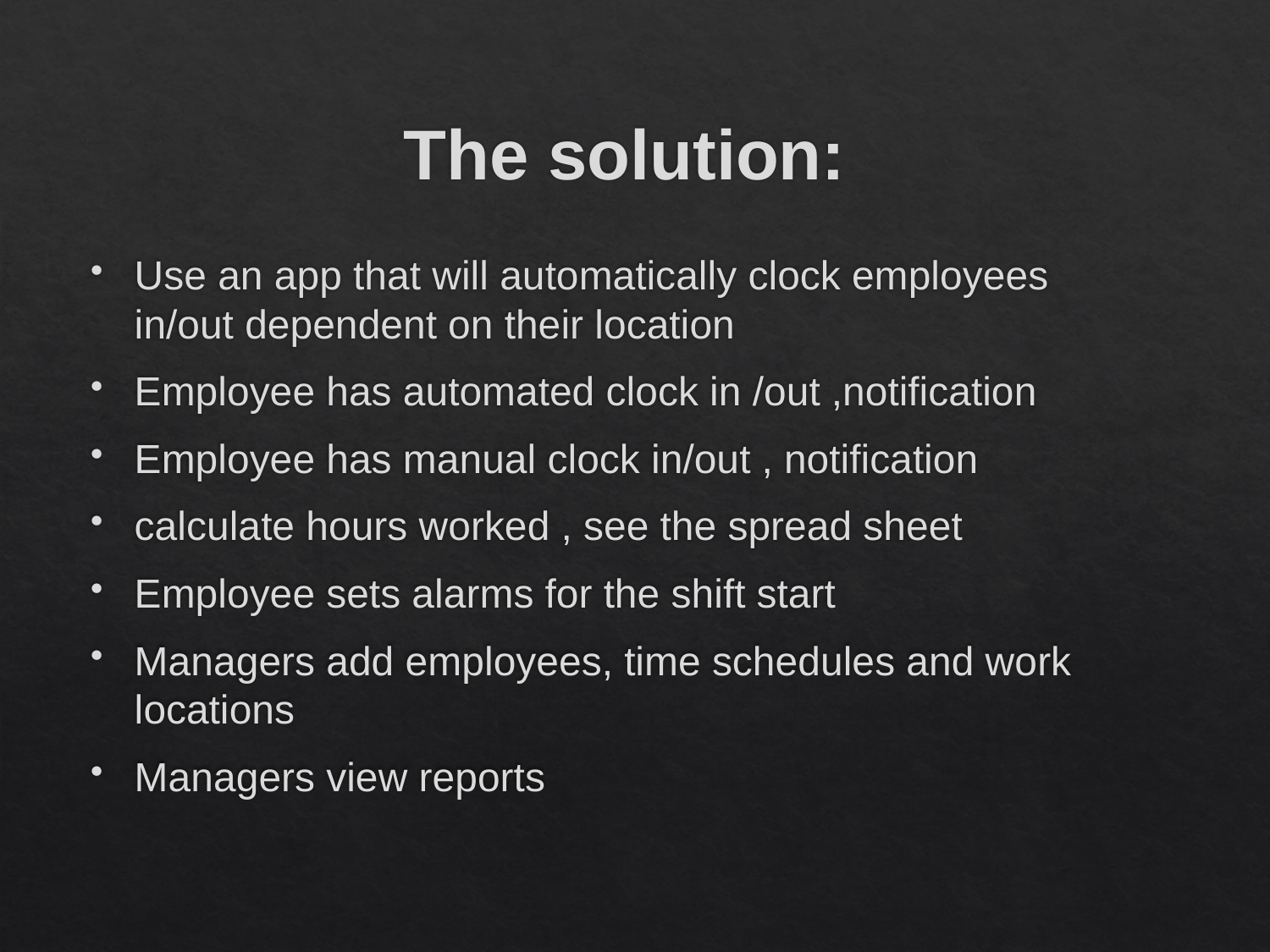

# The solution:
Use an app that will automatically clock employees in/out dependent on their location
Employee has automated clock in /out ,notification
Employee has manual clock in/out , notification
calculate hours worked , see the spread sheet
Employee sets alarms for the shift start
Managers add employees, time schedules and work locations
Managers view reports